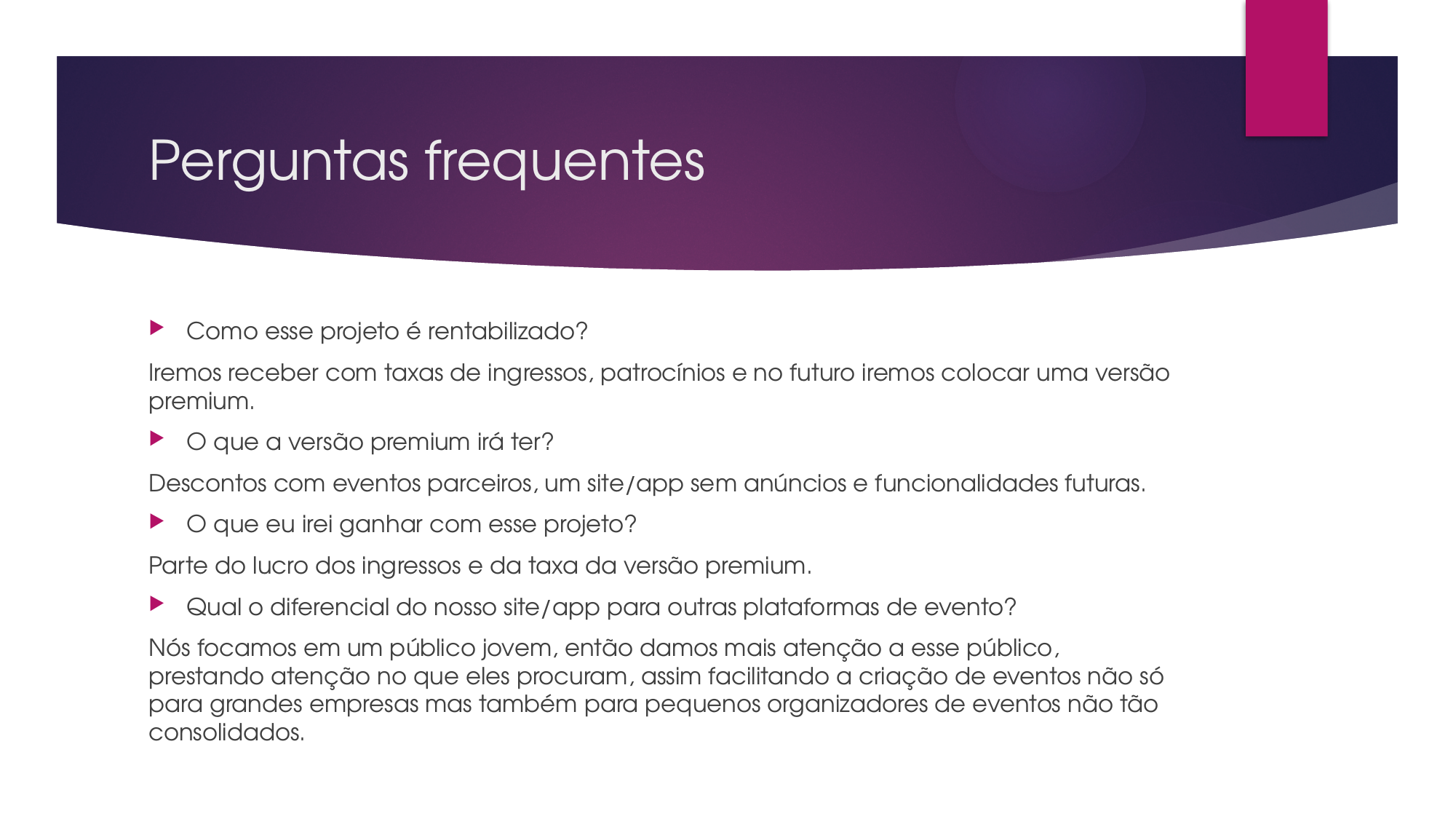

# Perguntas frequentes
Como esse projeto é rentabilizado?
Iremos receber com taxas de ingressos, patrocínios e no futuro iremos colocar uma versão premium.
O que a versão premium irá ter?
Descontos com eventos parceiros, um site/app sem anúncios e funcionalidades futuras.
O que eu irei ganhar com esse projeto?
Parte do lucro dos ingressos e da taxa da versão premium.
Qual o diferencial do nosso site/app para outras plataformas de evento?
Nós focamos em um público jovem, então damos mais atenção a esse público, prestando atenção no que eles procuram, assim facilitando a criação de eventos não só para grandes empresas mas também para pequenos organizadores de eventos não tão consolidados.